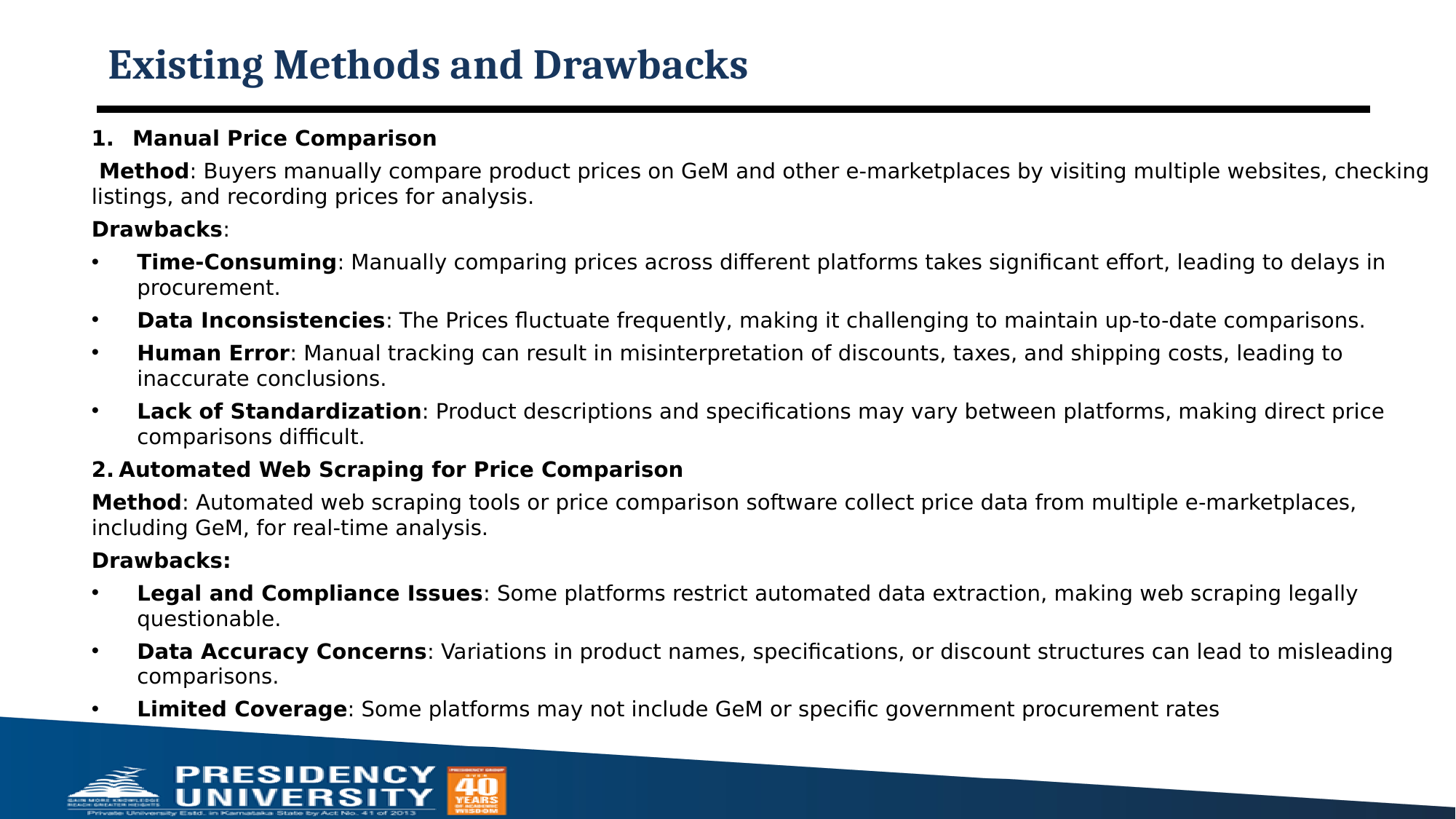

# Existing Methods and Drawbacks
Manual Price Comparison
 Method: Buyers manually compare product prices on GeM and other e-marketplaces by visiting multiple websites, checking listings, and recording prices for analysis.
Drawbacks:
Time-Consuming: Manually comparing prices across different platforms takes significant effort, leading to delays in procurement.
Data Inconsistencies: The Prices fluctuate frequently, making it challenging to maintain up-to-date comparisons.
Human Error: Manual tracking can result in misinterpretation of discounts, taxes, and shipping costs, leading to inaccurate conclusions.
Lack of Standardization: Product descriptions and specifications may vary between platforms, making direct price comparisons difficult.
Automated Web Scraping for Price Comparison
Method: Automated web scraping tools or price comparison software collect price data from multiple e-marketplaces, including GeM, for real-time analysis.
Drawbacks:
Legal and Compliance Issues: Some platforms restrict automated data extraction, making web scraping legally questionable.
Data Accuracy Concerns: Variations in product names, specifications, or discount structures can lead to misleading comparisons.
Limited Coverage: Some platforms may not include GeM or specific government procurement rates